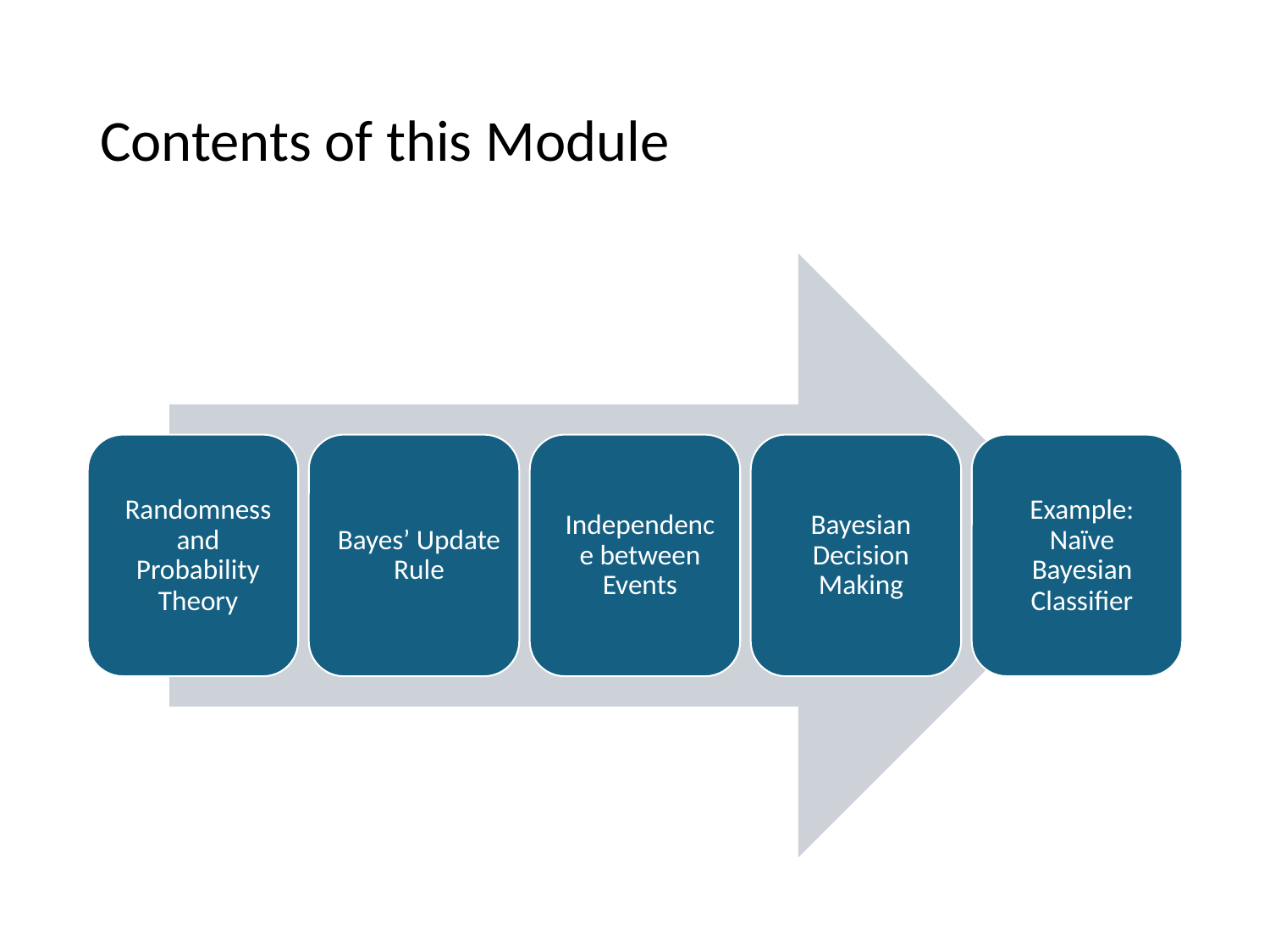

# Contents of this Module
Randomness and Probability Theory
Bayes’ Update Rule
Independence between Events
Bayesian Decision Making
Example: Naïve Bayesian Classifier